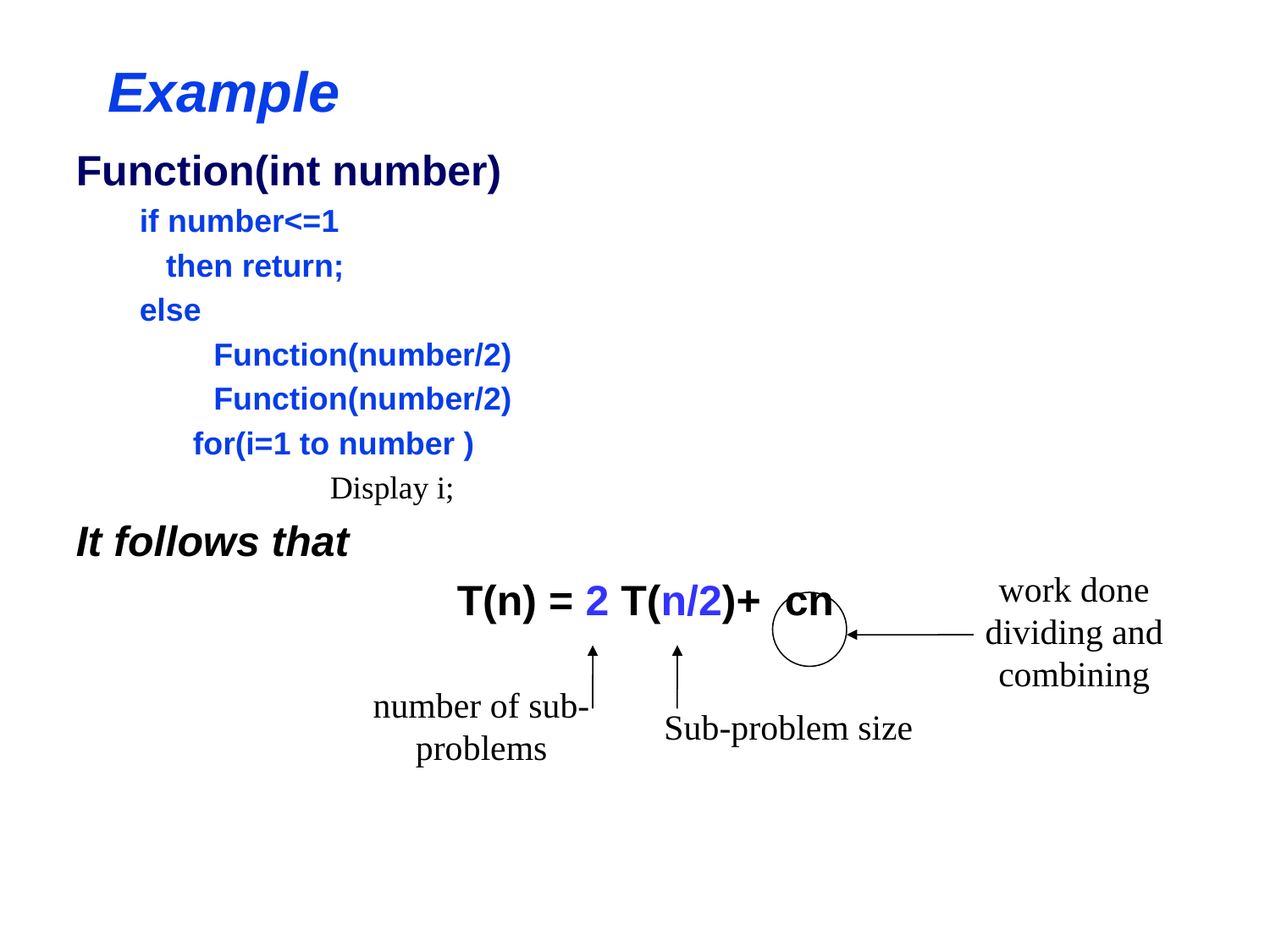

# Example
Function(int number)
if number<=1
   then return;
else
      	Function(number/2)
     	Function(number/2)
      for(i=1 to number )
Display i;
It follows that
T(n) = 2 T(n/2)+  cn
work done dividing and combining

number of sub-problems
Sub-problem size